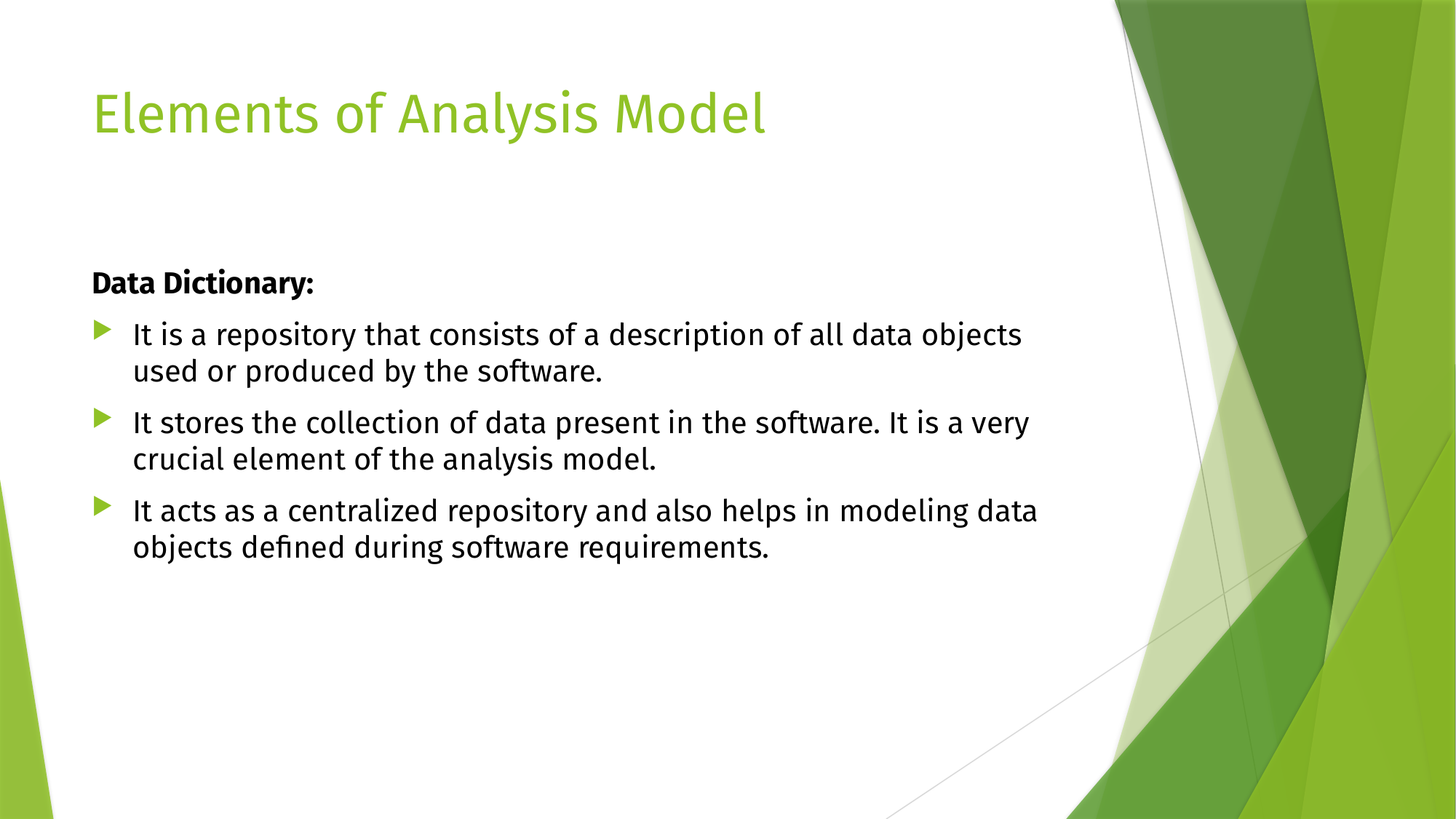

# Elements of Analysis Model
Data Dictionary:
It is a repository that consists of a description of all data objects used or produced by the software.
It stores the collection of data present in the software. It is a very crucial element of the analysis model.
It acts as a centralized repository and also helps in modeling data objects defined during software requirements.